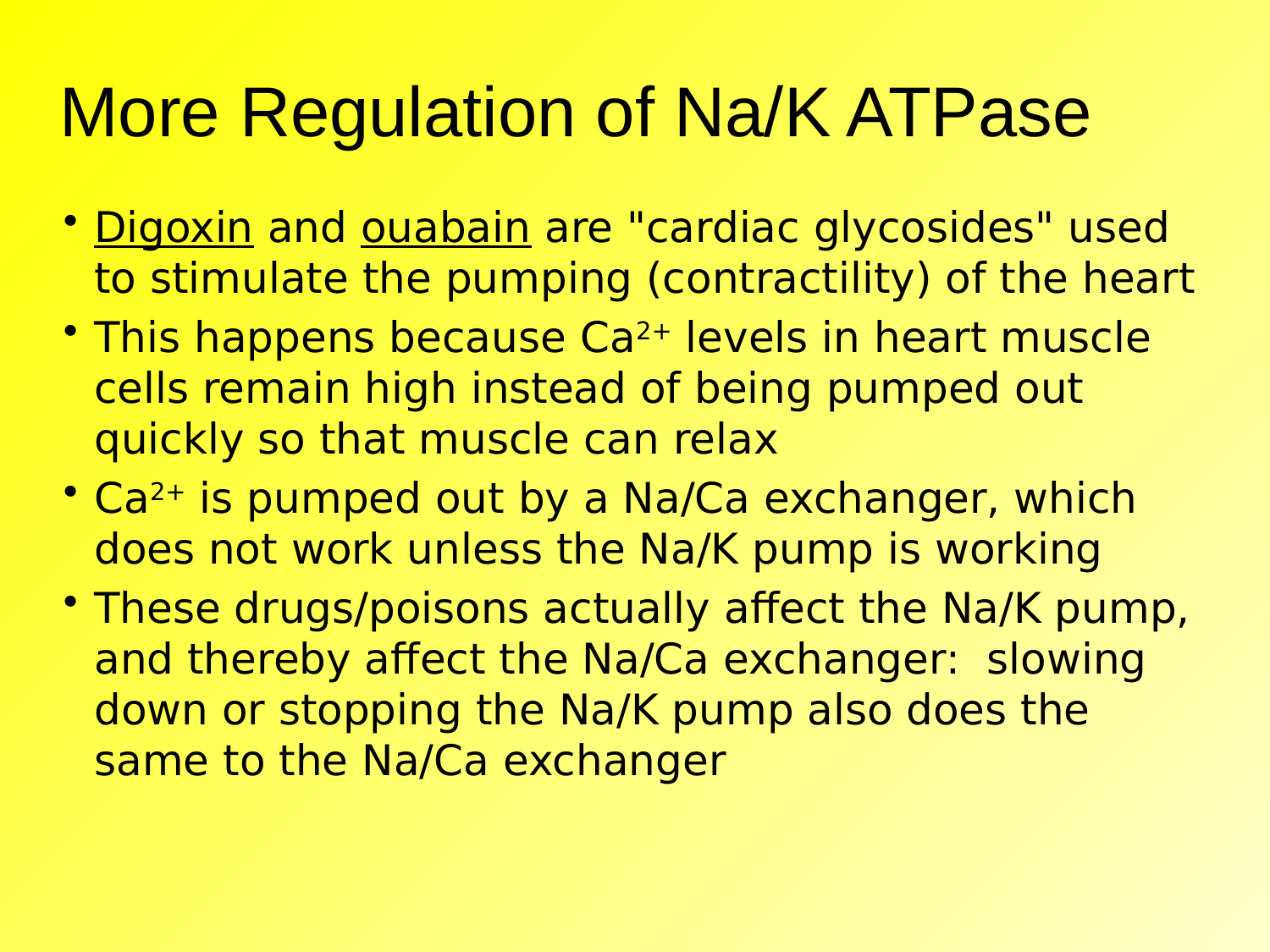

# More Regulation of Na/K ATPase
Digoxin and ouabain are "cardiac glycosides" used to stimulate the pumping (contractility) of the heart
This happens because Ca2+ levels in heart muscle cells remain high instead of being pumped out quickly so that muscle can relax
Ca2+ is pumped out by a Na/Ca exchanger, which does not work unless the Na/K pump is working
These drugs/poisons actually affect the Na/K pump, and thereby affect the Na/Ca exchanger:  slowing down or stopping the Na/K pump also does the same to the Na/Ca exchanger